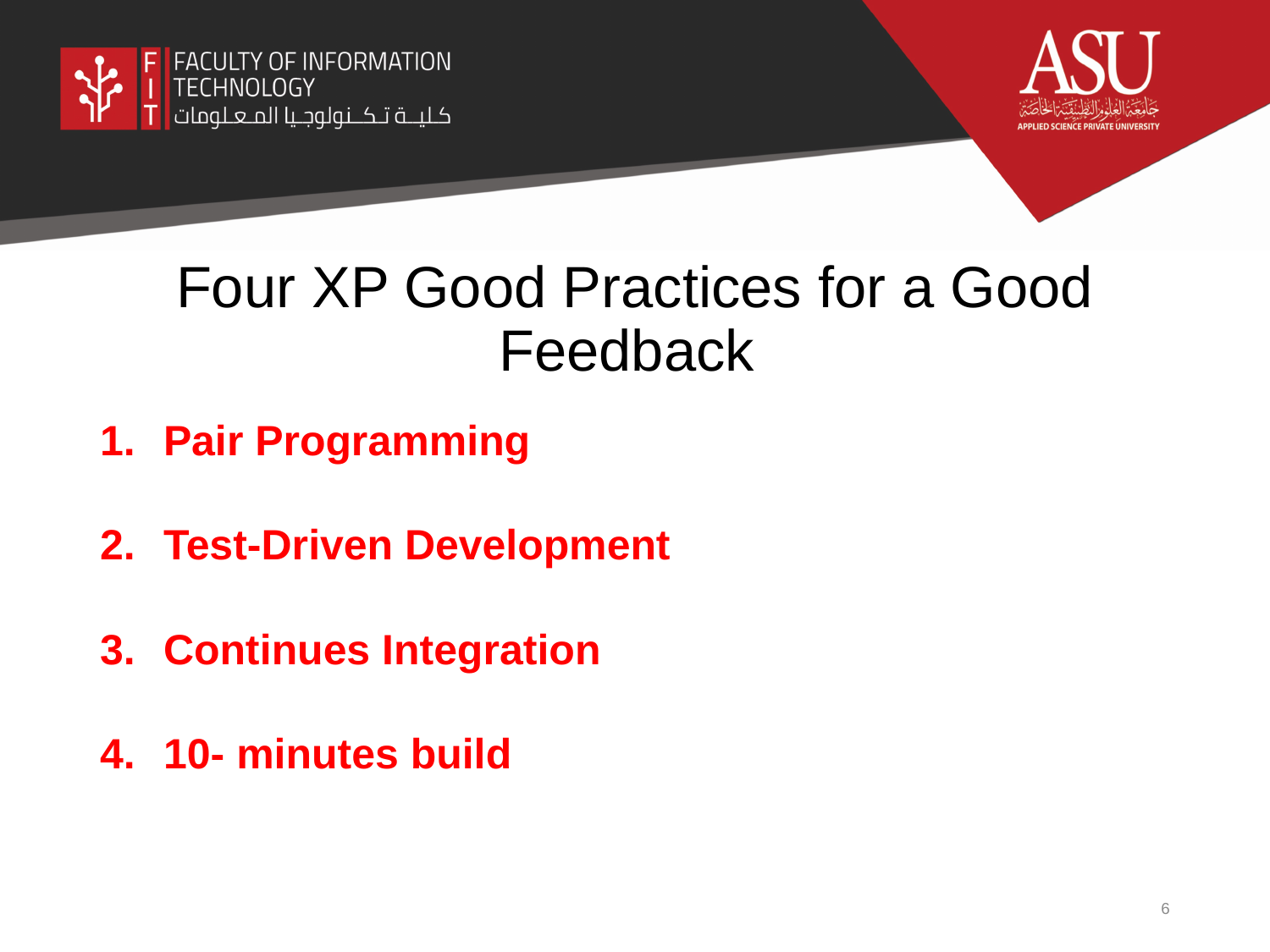

# Four XP Good Practices for a Good Feedback
Pair Programming
Test-Driven Development
Continues Integration
10- minutes build
6